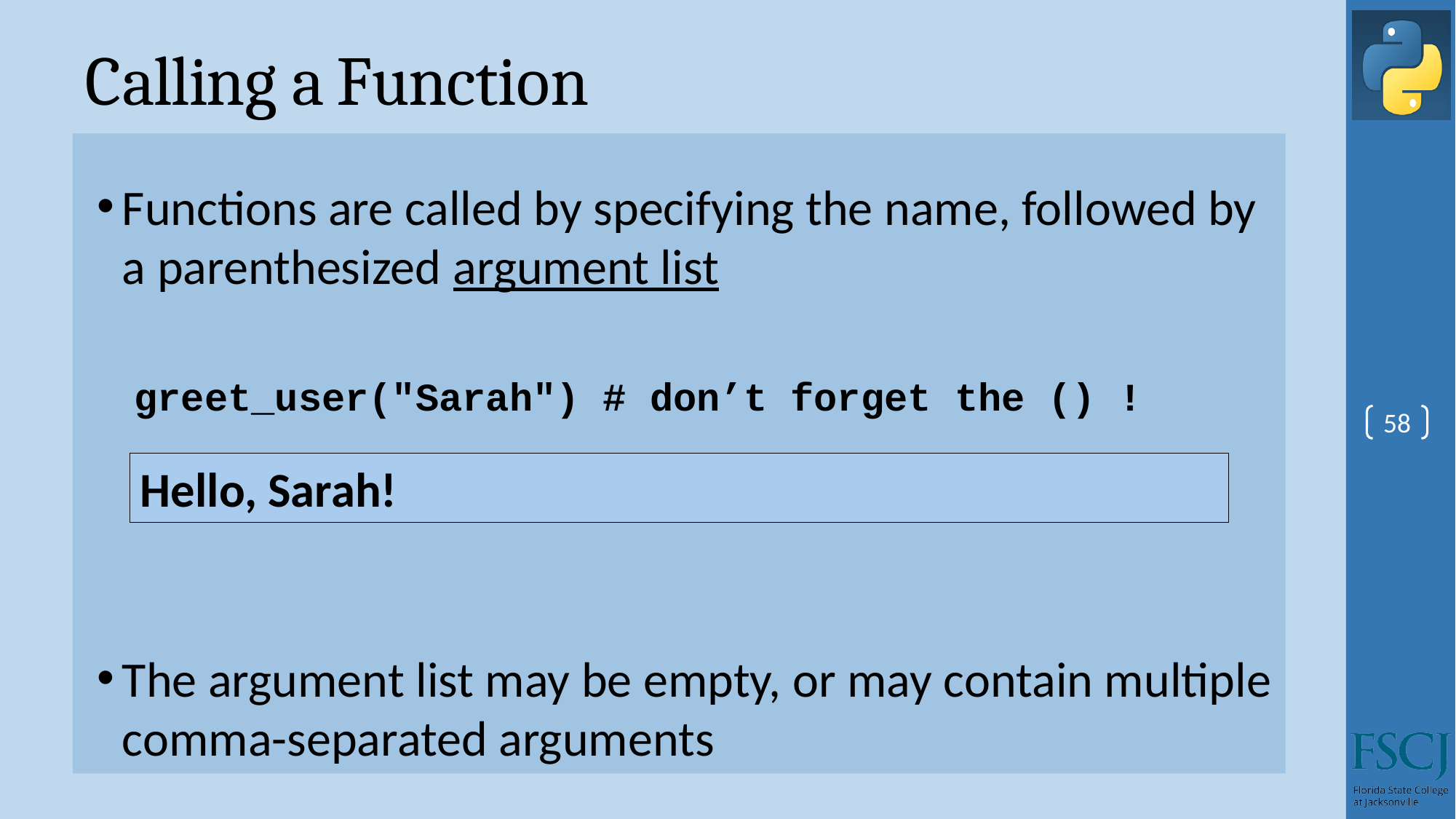

# Calling a Function

Functions are called by specifying the name, followed by a parenthesized argument list

greet_user("Sarah") # don’t forget the () !

The argument list may be empty, or may contain multiple comma-separated arguments

58
Hello, Sarah!